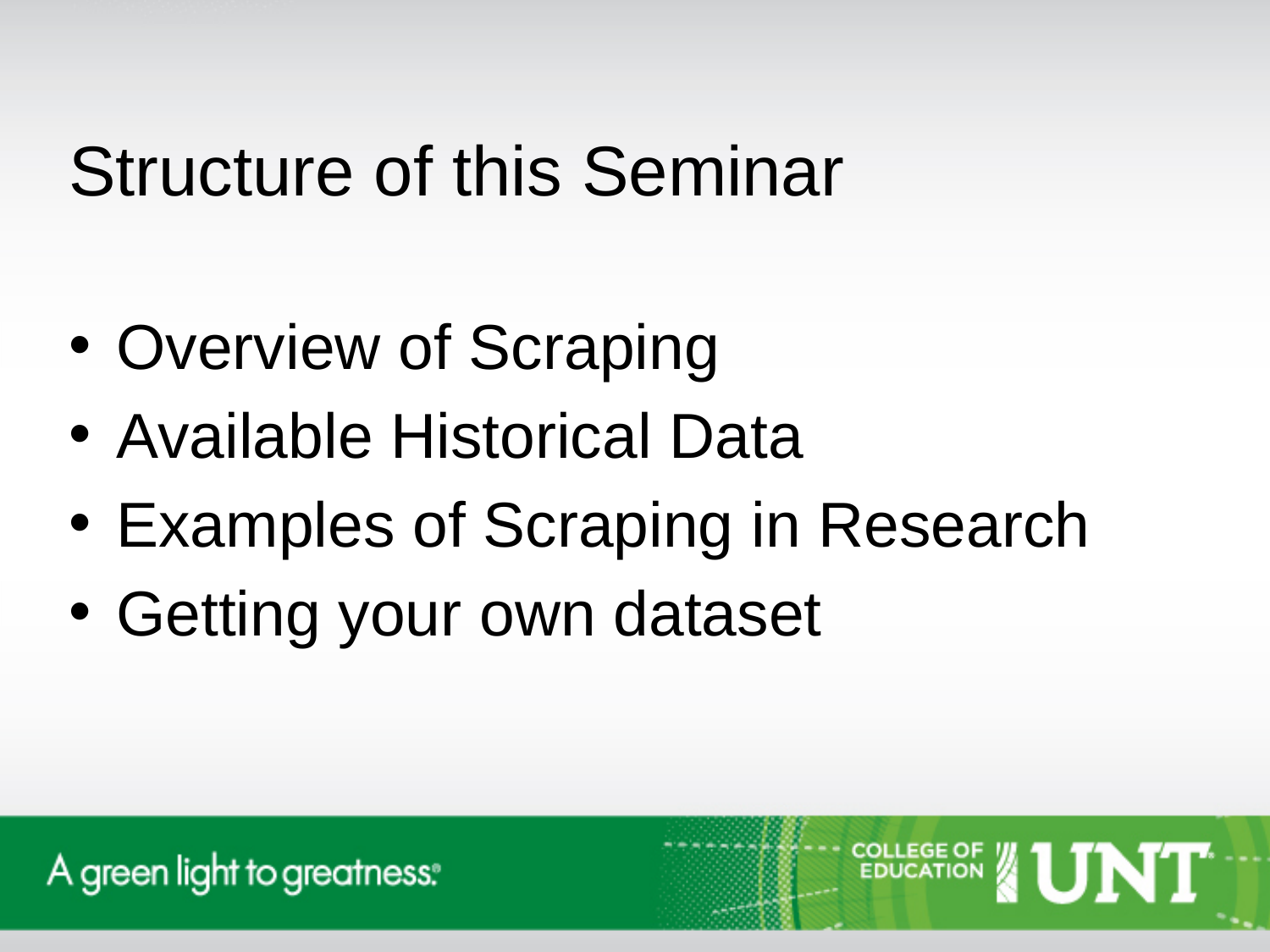

Structure of this Seminar

Overview of Scraping
Available Historical Data
Examples of Scraping in Research
Getting your own dataset